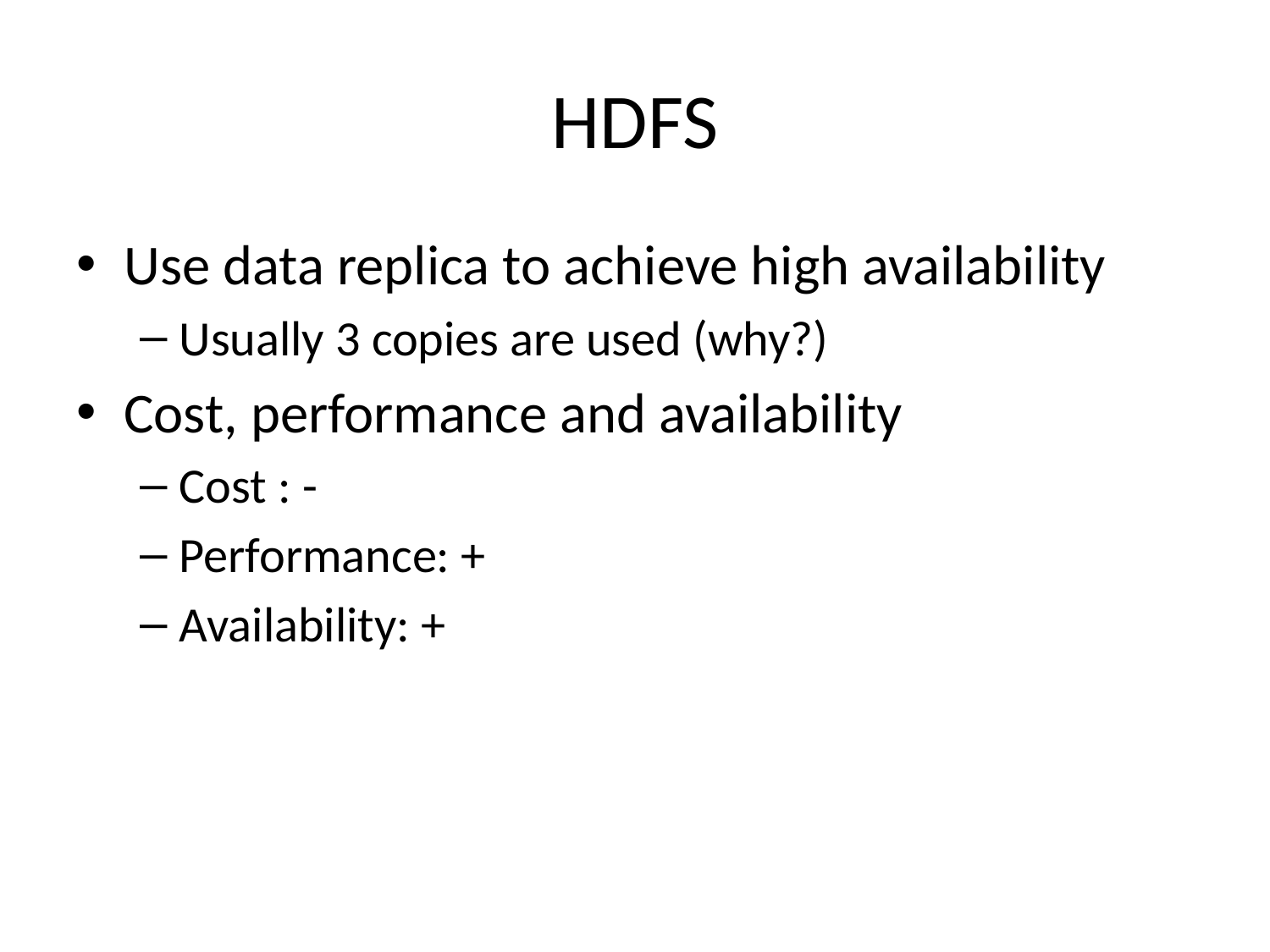

# HDFS
Use data replica to achieve high availability
Usually 3 copies are used (why?)
Cost, performance and availability
Cost : -
Performance: +
Availability: +